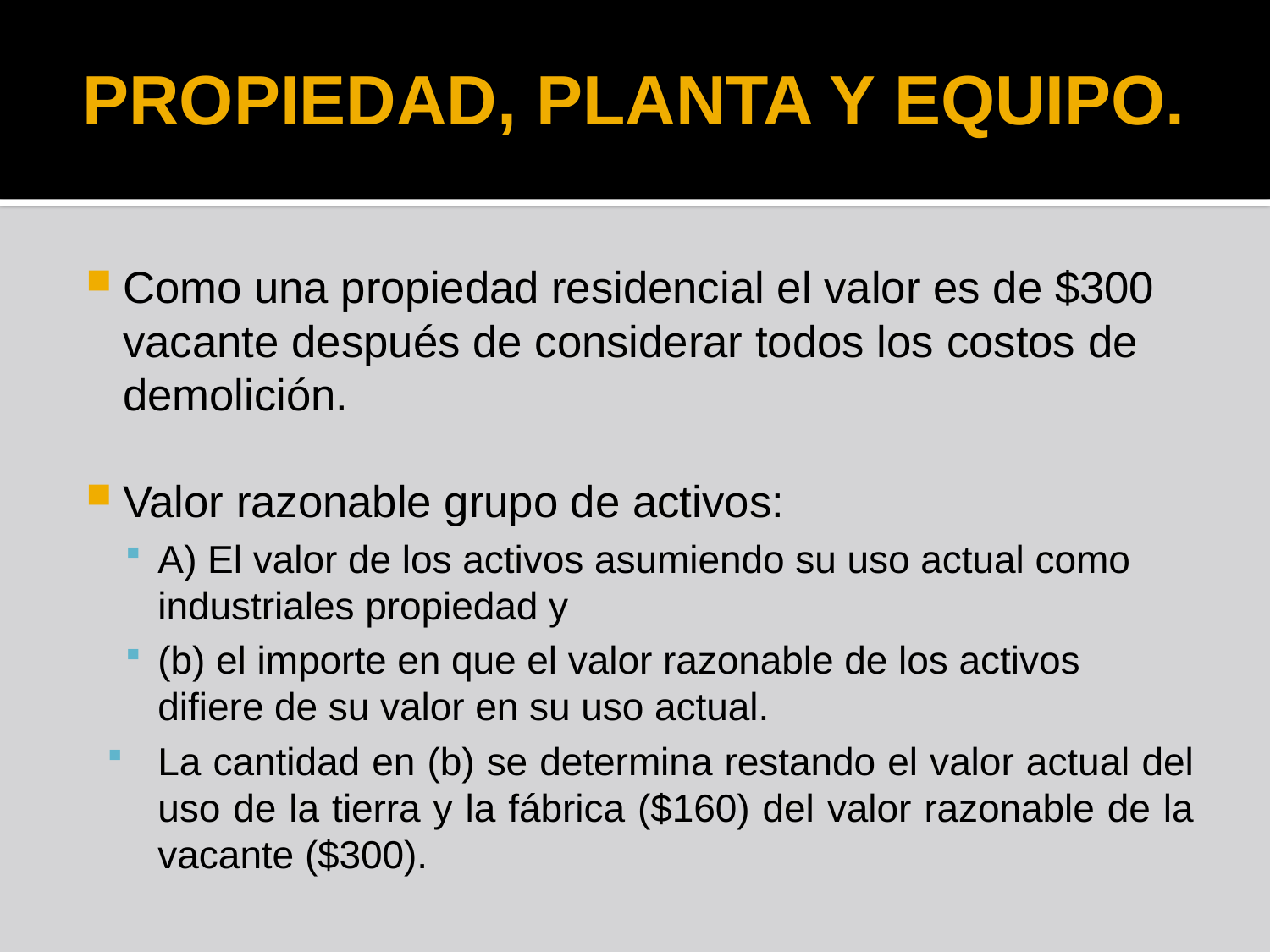

PROPIEDAD, PLANTA Y EQUIPO.
Como una propiedad residencial el valor es de $300 vacante después de considerar todos los costos de demolición.

Valor razonable grupo de activos:
A) El valor de los activos asumiendo su uso actual como industriales propiedad y
(b) el importe en que el valor razonable de los activos difiere de su valor en su uso actual.
La cantidad en (b) se determina restando el valor actual del uso de la tierra y la fábrica ($160) del valor razonable de la vacante ($300).